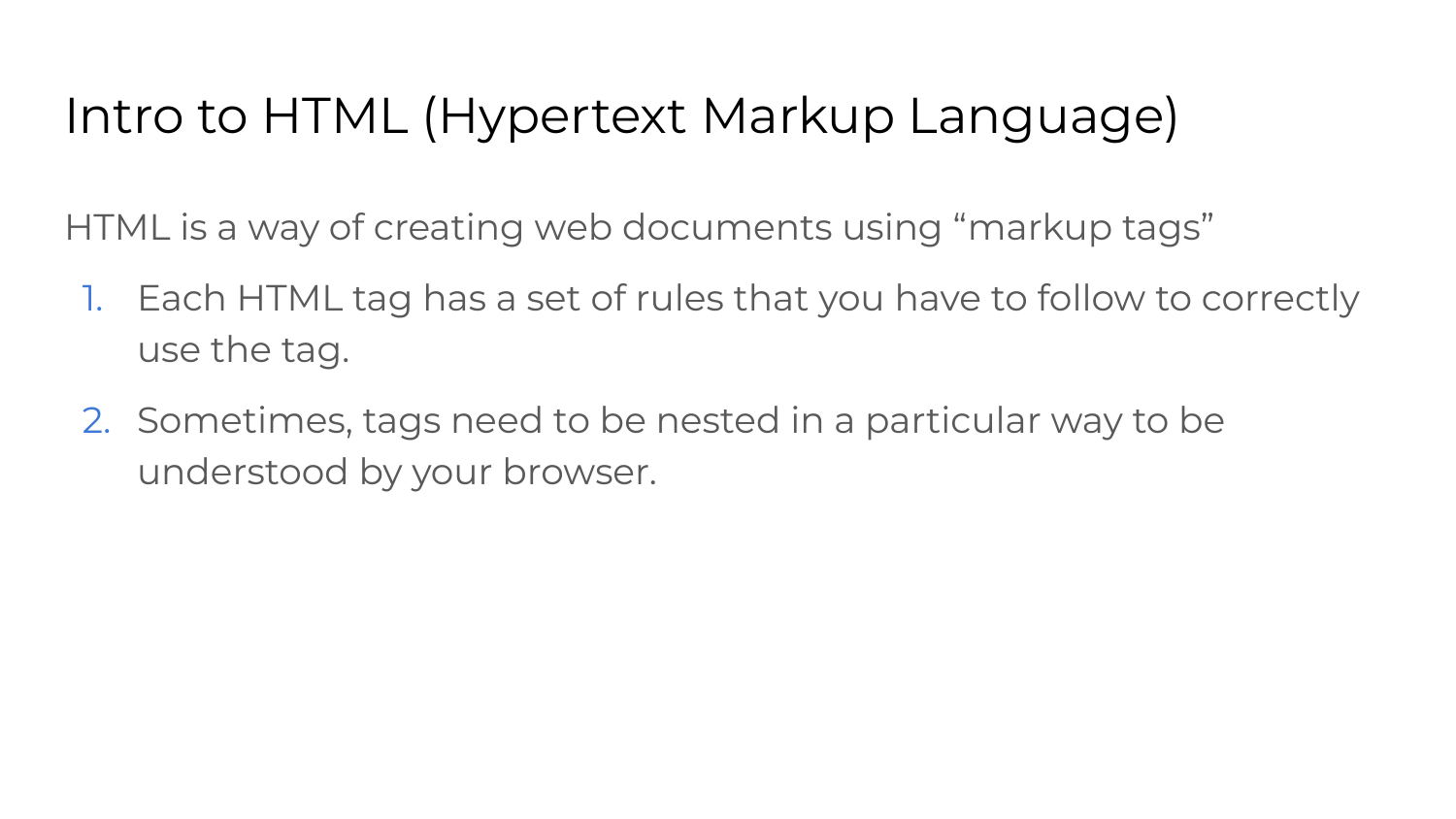

# Intro to HTML (Hypertext Markup Language)
HTML is a way of creating web documents using “markup tags”
Each HTML tag has a set of rules that you have to follow to correctly use the tag.
Sometimes, tags need to be nested in a particular way to be understood by your browser.